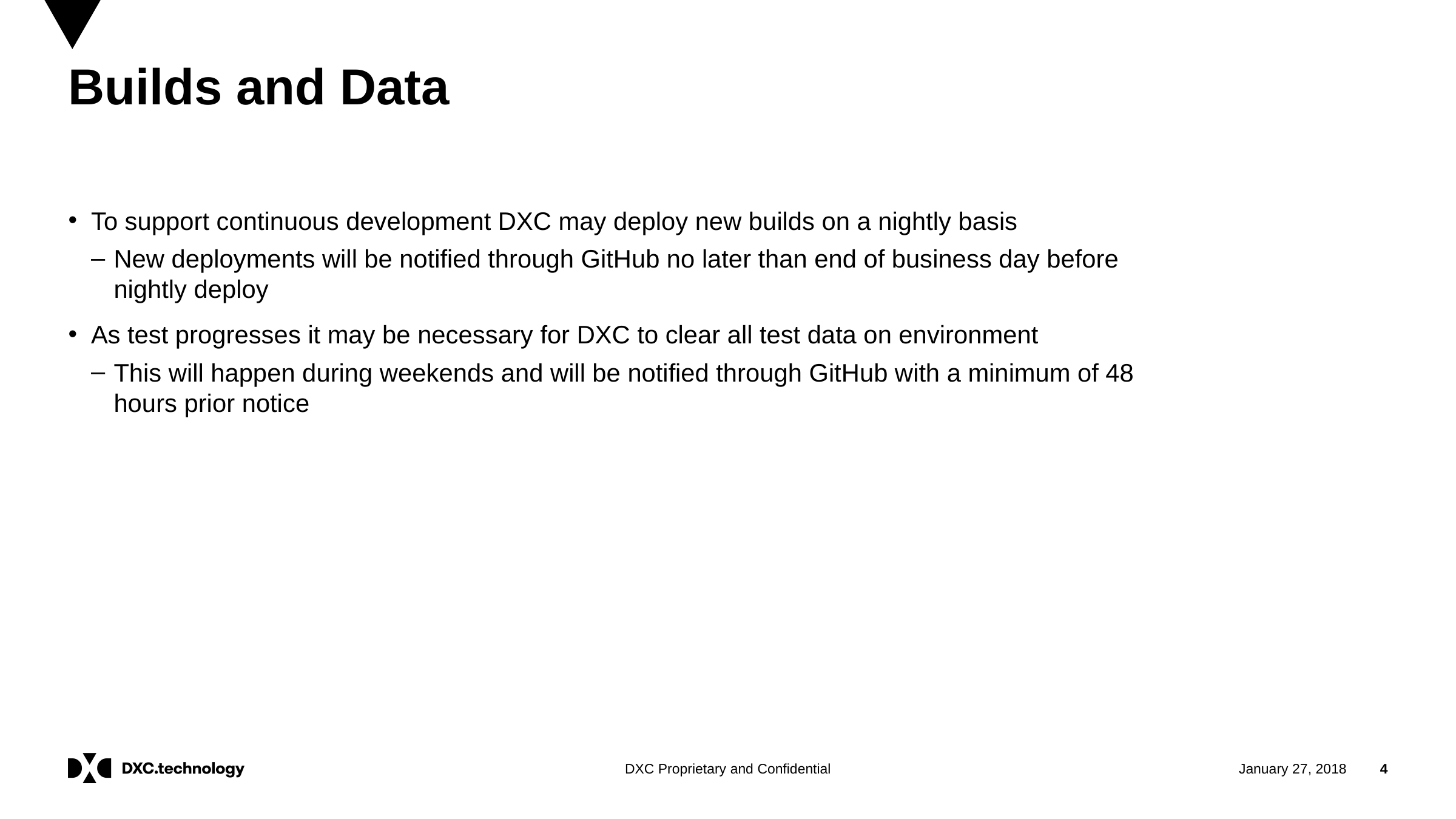

# Builds and Data
To support continuous development DXC may deploy new builds on a nightly basis
New deployments will be notified through GitHub no later than end of business day before nightly deploy
As test progresses it may be necessary for DXC to clear all test data on environment
This will happen during weekends and will be notified through GitHub with a minimum of 48 hours prior notice